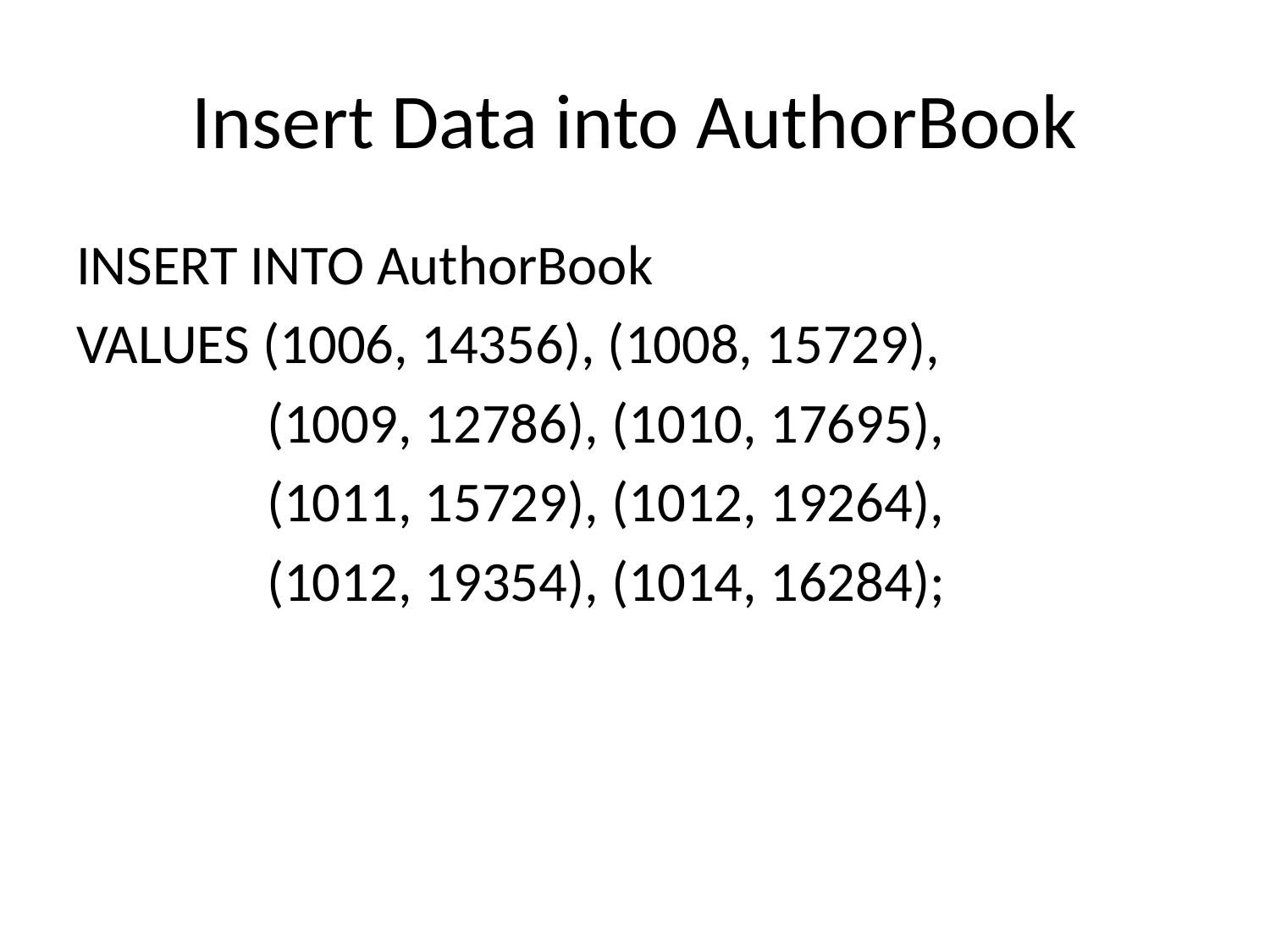

# Insert Data into AuthorBook
INSERT INTO AuthorBook
VALUES (1006, 14356), (1008, 15729),
               (1009, 12786), (1010, 17695),
               (1011, 15729), (1012, 19264),
               (1012, 19354), (1014, 16284);